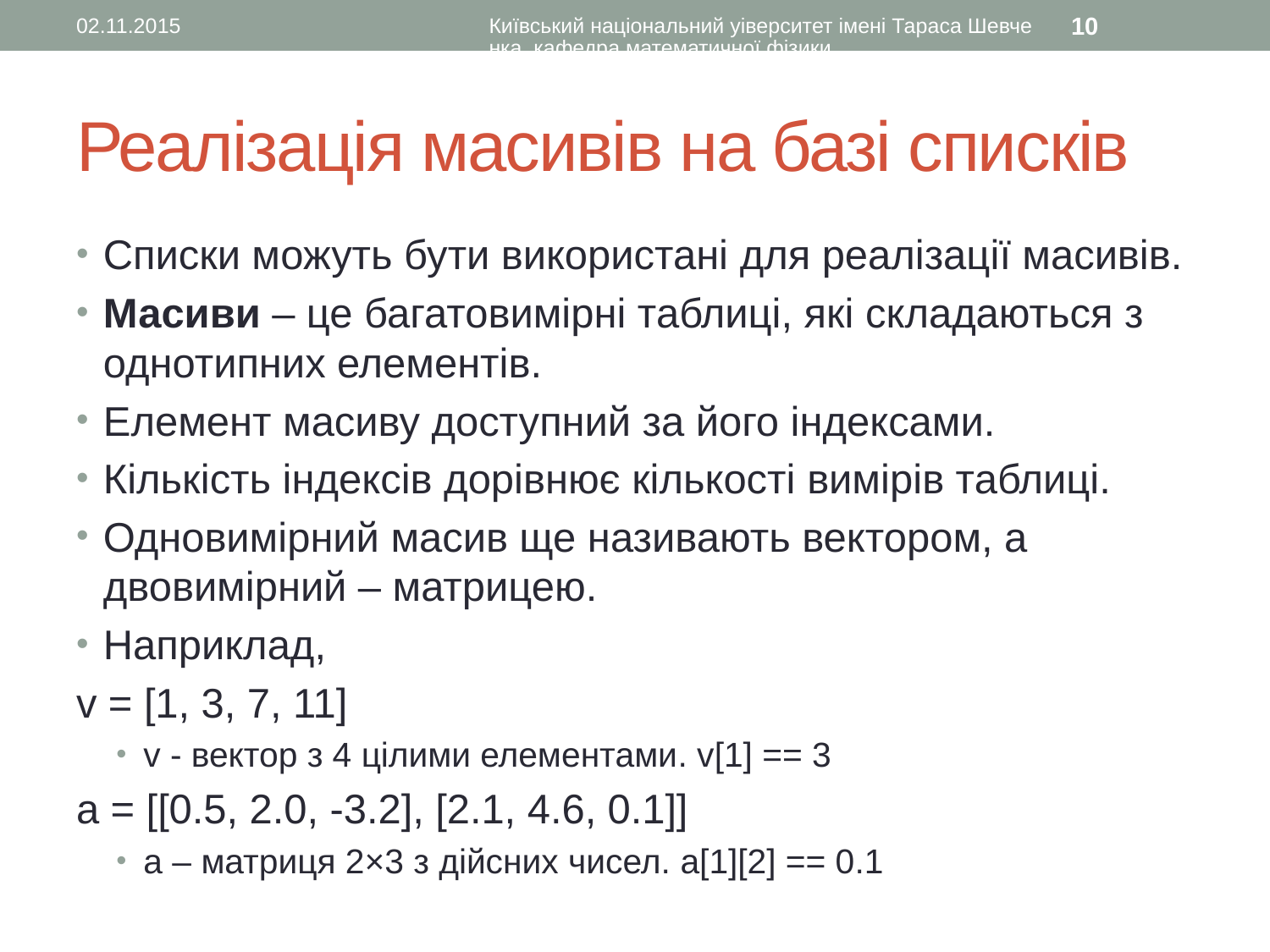

02.11.2015
Київський національний уіверситет імені Тараса Шевченка, кафедра математичної фізики
10
# Реалізація масивів на базі списків
Списки можуть бути використані для реалізації масивів.
Масиви – це багатовимірні таблиці, які складаються з однотипних елементів.
Елемент масиву доступний за його індексами.
Кількість індексів дорівнює кількості вимірів таблиці.
Одновимірний масив ще називають вектором, а двовимірний – матрицею.
Наприклад,
v = [1, 3, 7, 11]
v - вектор з 4 цілими елементами. v[1] == 3
a = [[0.5, 2.0, -3.2], [2.1, 4.6, 0.1]]
a – матриця 2×3 з дійсних чисел. a[1][2] == 0.1